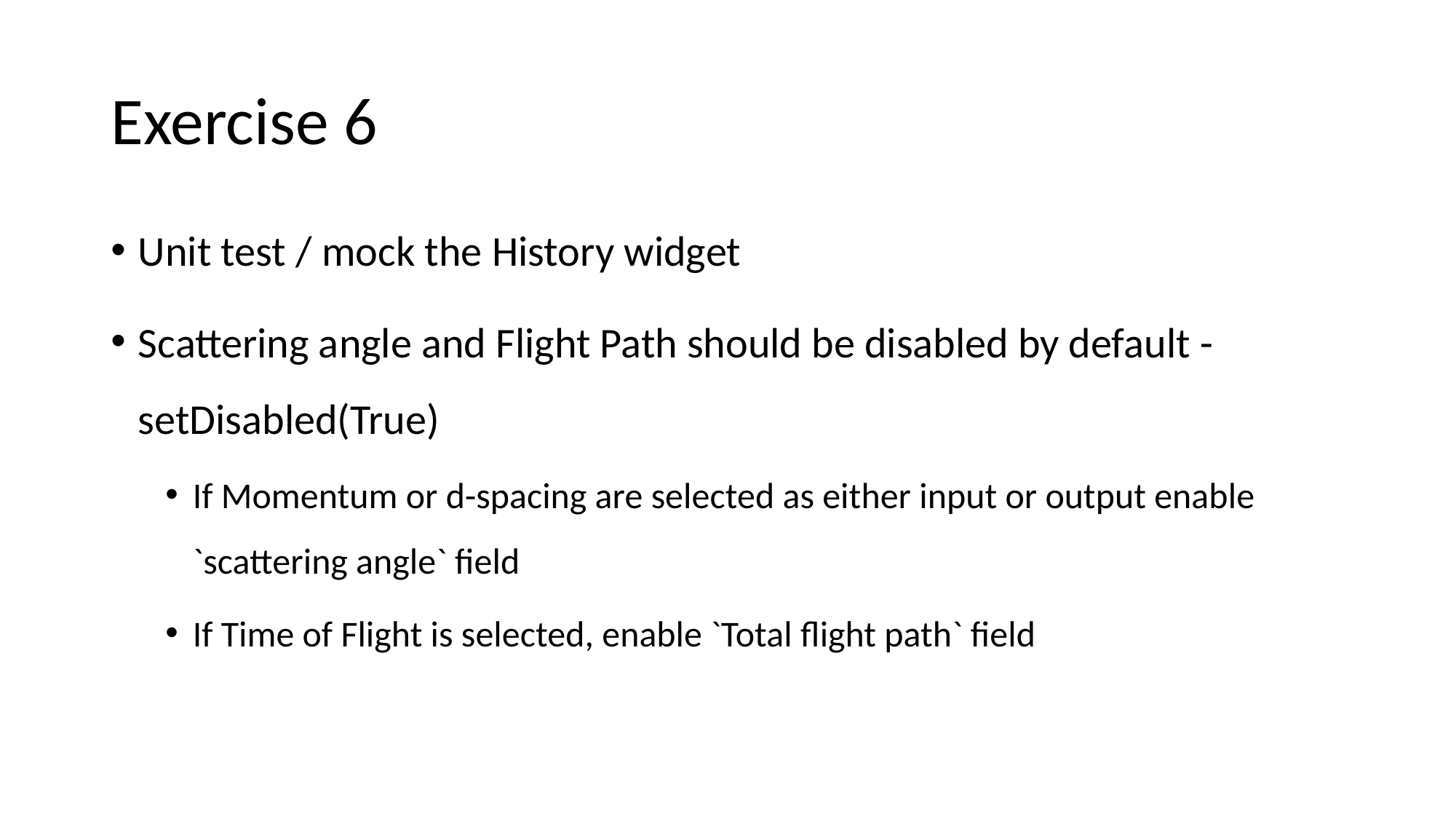

# Exercise 6
Unit test / mock the History widget
Scattering angle and Flight Path should be disabled by default - setDisabled(True)
If Momentum or d-spacing are selected as either input or output enable `scattering angle` field
If Time of Flight is selected, enable `Total flight path` field